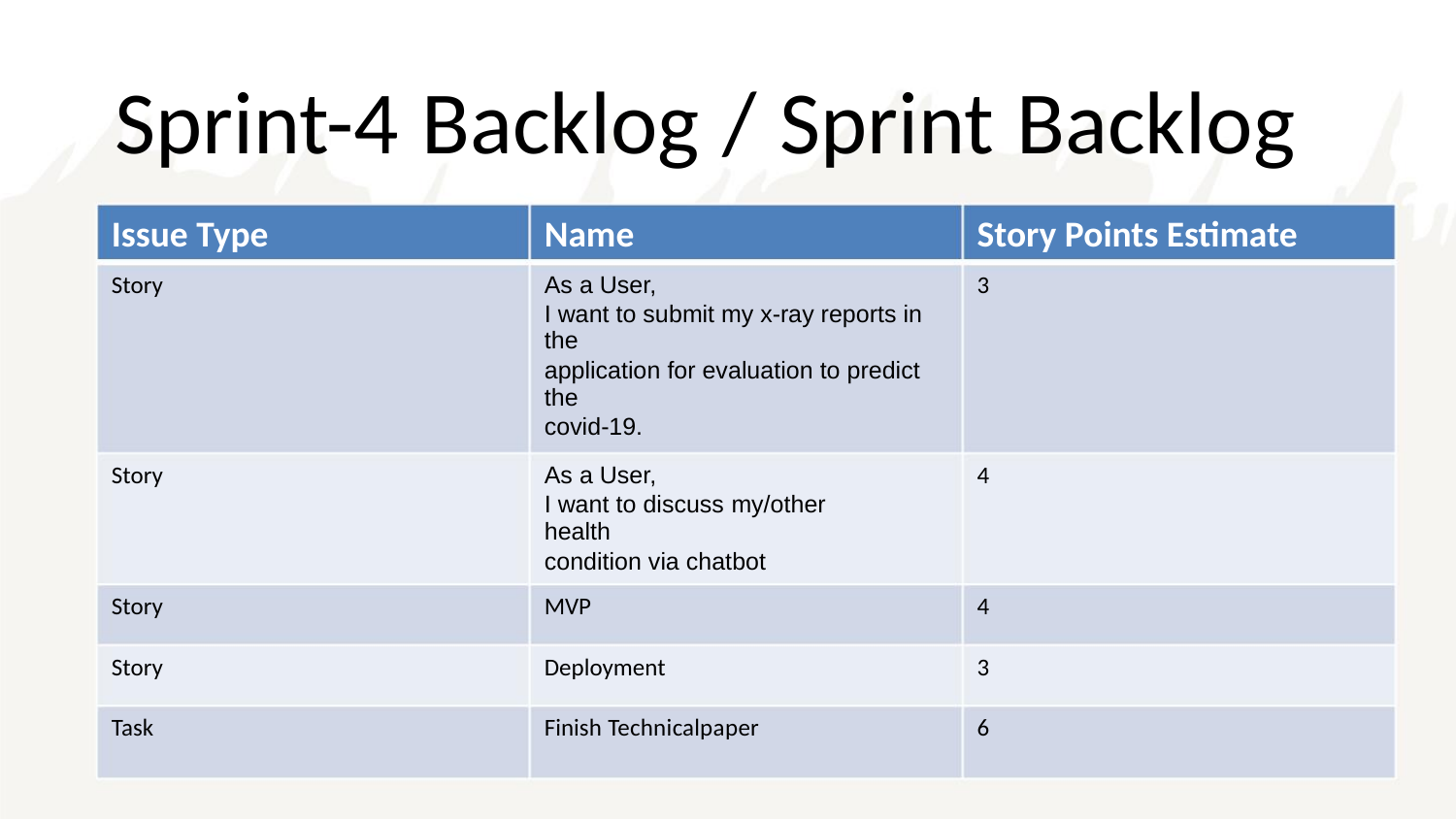

Sprint-4 Backlog / Sprint Backlog
Issue Type
Name
Story Points Estimate
As a User,
Story
3
I want to submit my x-ray reports in the
application for evaluation to predict the
covid-19.
As a User,
Story
4
I want to discuss my/other health
condition via chatbot
Story
Story
Task
MVP
4
3
6
Deployment
Finish Technicalpaper